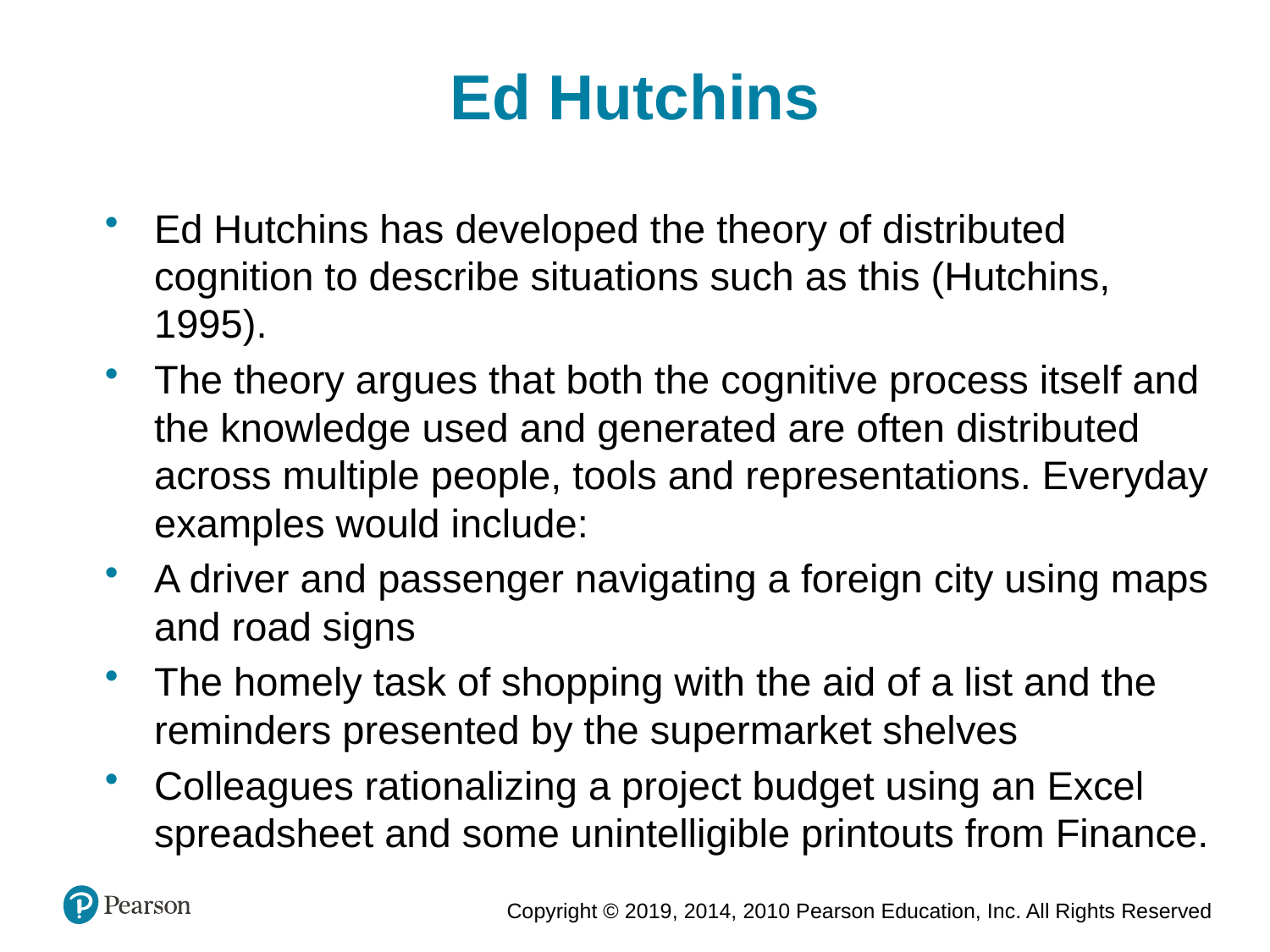

Ed Hutchins
Ed Hutchins has developed the theory of distributed cognition to describe situations such as this (Hutchins, 1995).
The theory argues that both the cognitive process itself and the knowledge used and generated are often distributed across multiple people, tools and representations. Everyday examples would include:
A driver and passenger navigating a foreign city using maps and road signs
The homely task of shopping with the aid of a list and the reminders presented by the supermarket shelves
Colleagues rationalizing a project budget using an Excel spreadsheet and some unintelligible printouts from Finance.